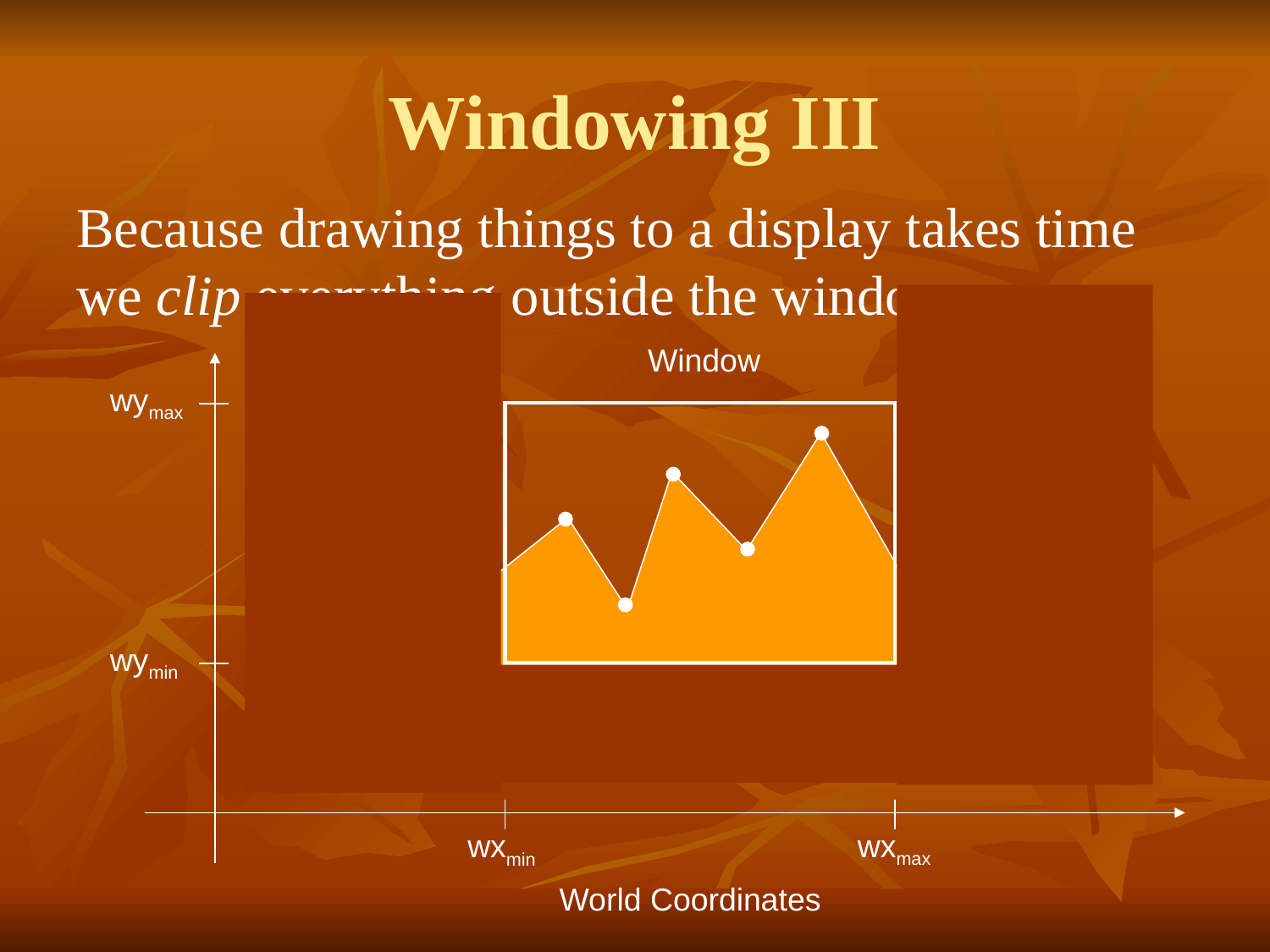

# Windowing III
Because drawing things to a display takes time we clip everything outside the window

Window
wymax

wymin
wxmax
wxmin
World Coordinates